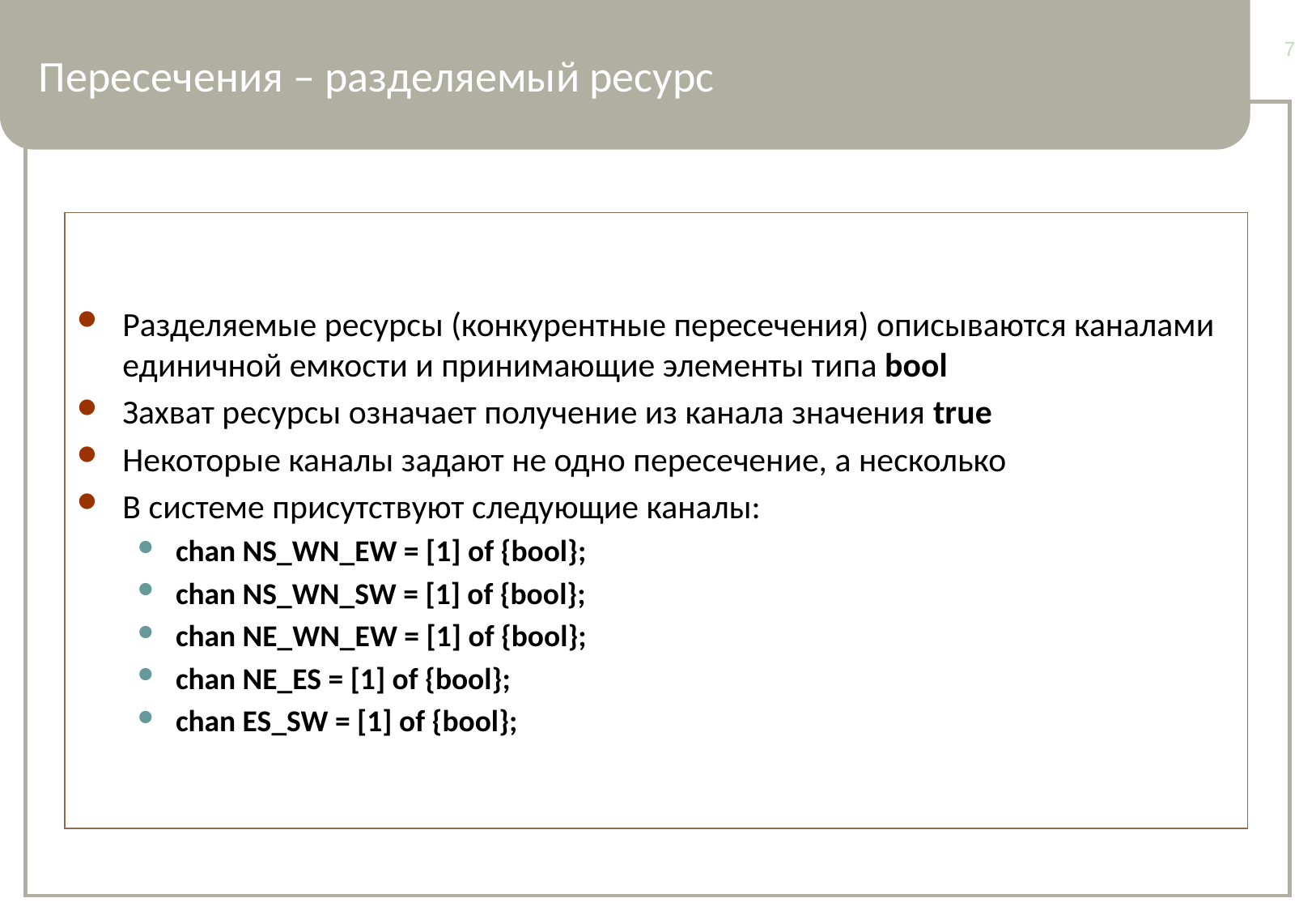

# Пересечения – разделяемый ресурс
7
Разделяемые ресурсы (конкурентные пересечения) описываются каналами единичной емкости и принимающие элементы типа bool
Захват ресурсы означает получение из канала значения true
Некоторые каналы задают не одно пересечение, а несколько
В системе присутствуют следующие каналы:
chan NS_WN_EW = [1] of {bool};
chan NS_WN_SW = [1] of {bool};
chan NE_WN_EW = [1] of {bool};
chan NE_ES = [1] of {bool};
chan ES_SW = [1] of {bool};